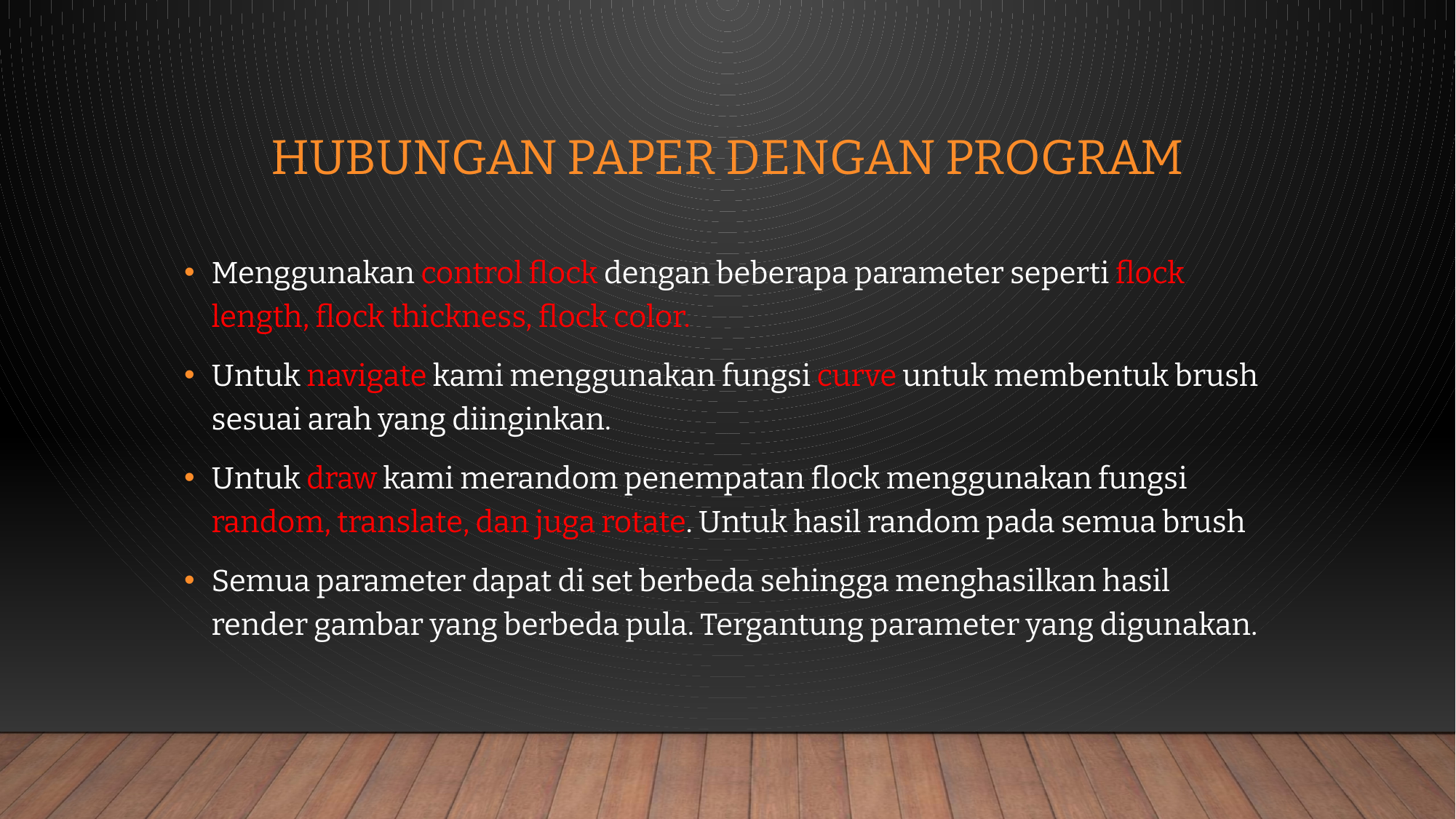

# Hubungan paper dengan program
Menggunakan control flock dengan beberapa parameter seperti flock length, flock thickness, flock color.
Untuk navigate kami menggunakan fungsi curve untuk membentuk brush sesuai arah yang diinginkan.
Untuk draw kami merandom penempatan flock menggunakan fungsi random, translate, dan juga rotate. Untuk hasil random pada semua brush
Semua parameter dapat di set berbeda sehingga menghasilkan hasil render gambar yang berbeda pula. Tergantung parameter yang digunakan.